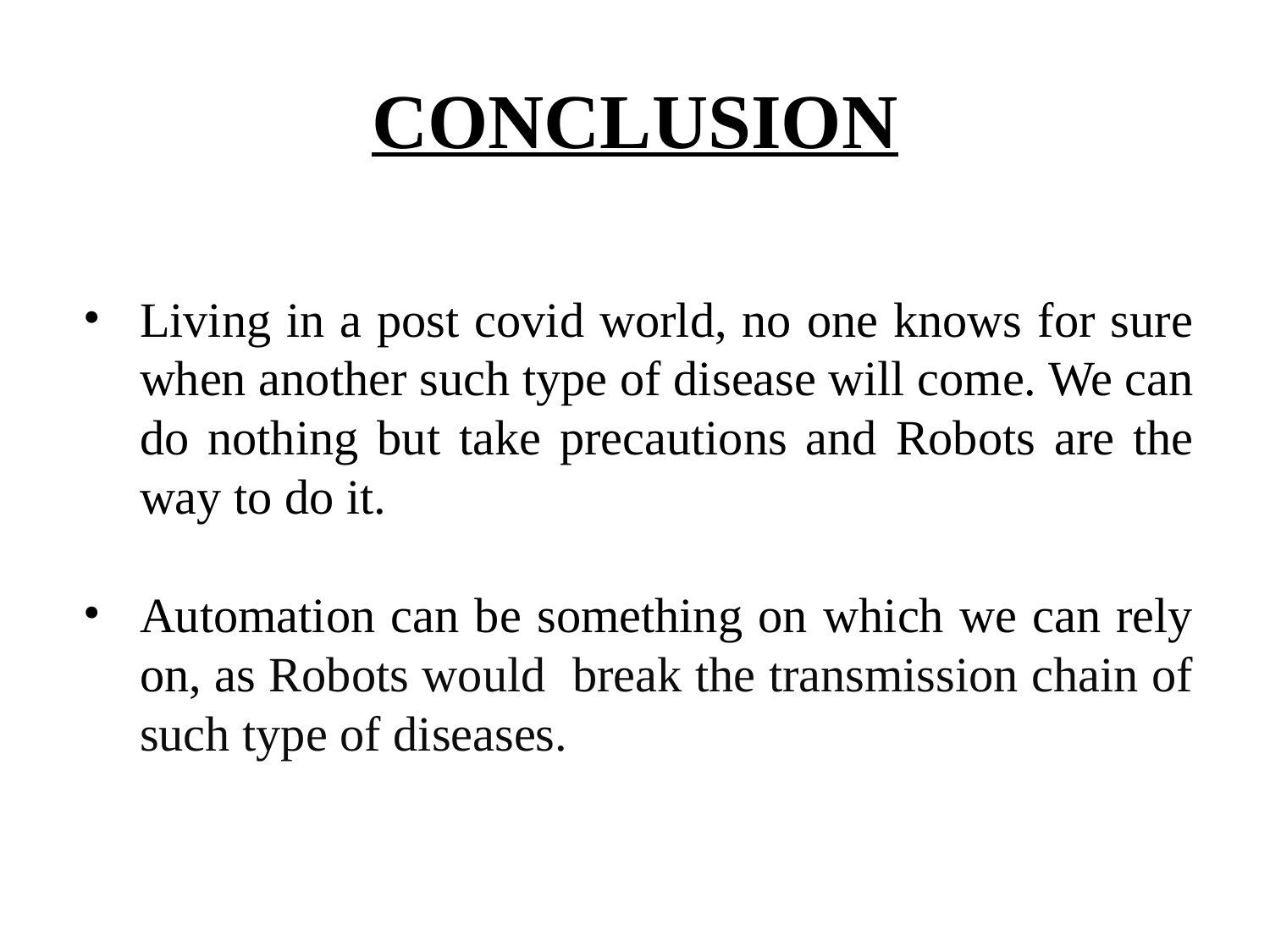

# CONCLUSION

Living in a post covid world, no one knows for sure when another such type of disease will come. We can do nothing but take precautions and Robots are the way to do it.

Automation can be something on which we can rely on, as Robots would  break the transmission chain of such type of diseases.